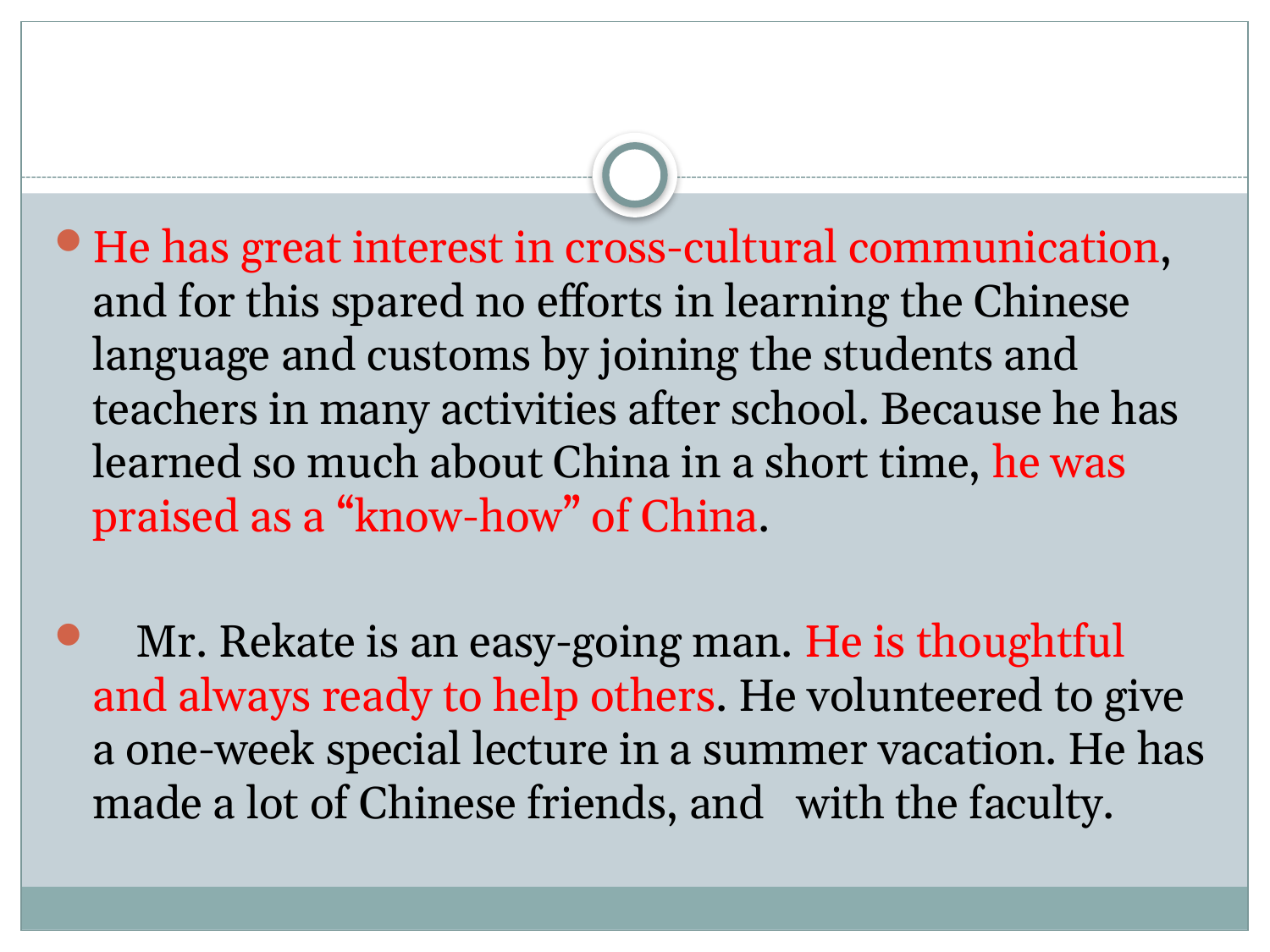

#
He has great interest in cross-cultural communication, and for this spared no efforts in learning the Chinese language and customs by joining the students and teachers in many activities after school. Because he has learned so much about China in a short time, he was praised as a “know-how” of China.

    Mr. Rekate is an easy-going man. He is thoughtful and always ready to help others. He volunteered to give a one-week special lecture in a summer vacation. He has made a lot of Chinese friends, and   with the faculty.